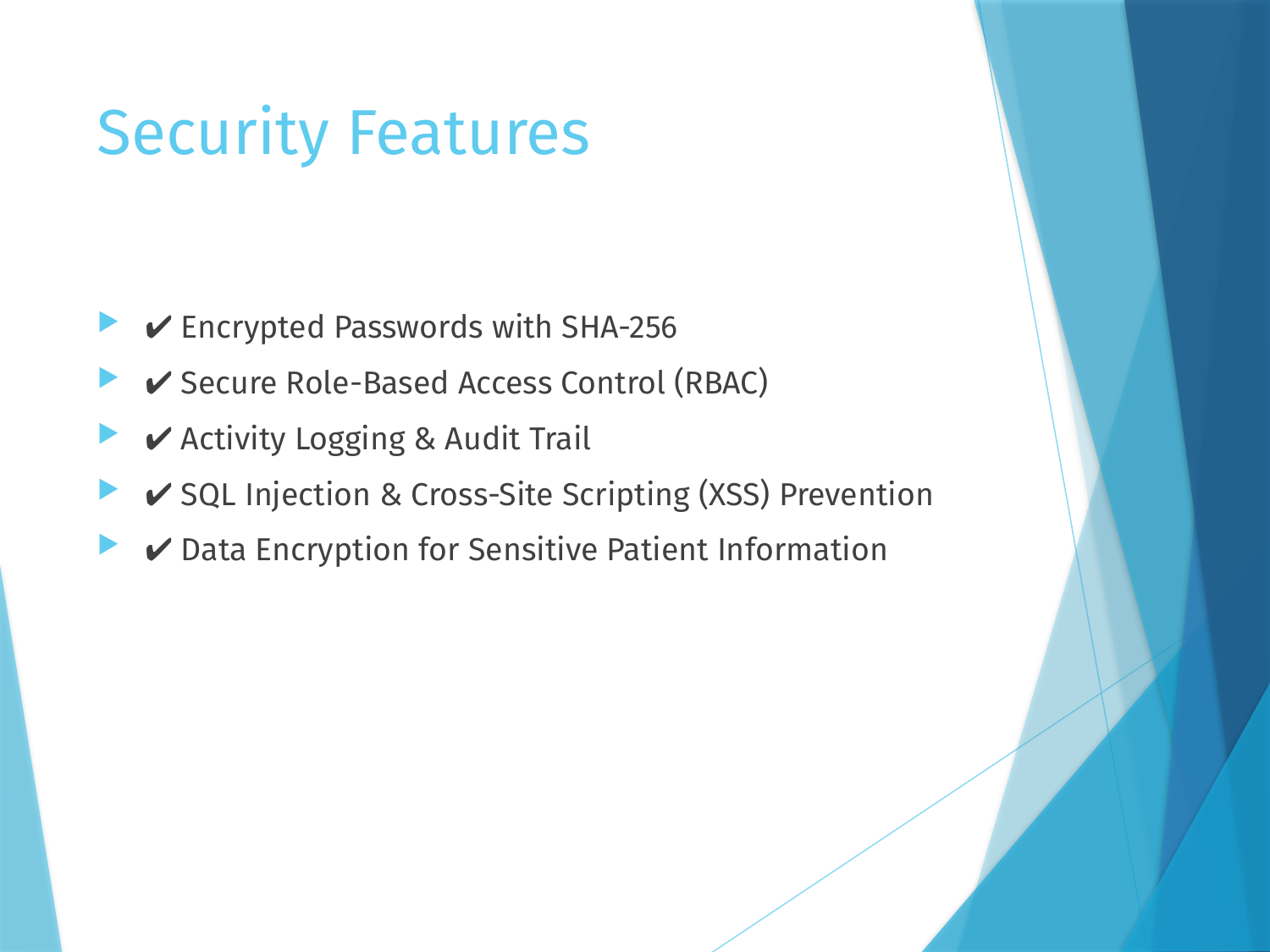

# Security Features
✔ Encrypted Passwords with SHA-256
✔ Secure Role-Based Access Control (RBAC)
✔ Activity Logging & Audit Trail
✔ SQL Injection & Cross-Site Scripting (XSS) Prevention
✔ Data Encryption for Sensitive Patient Information